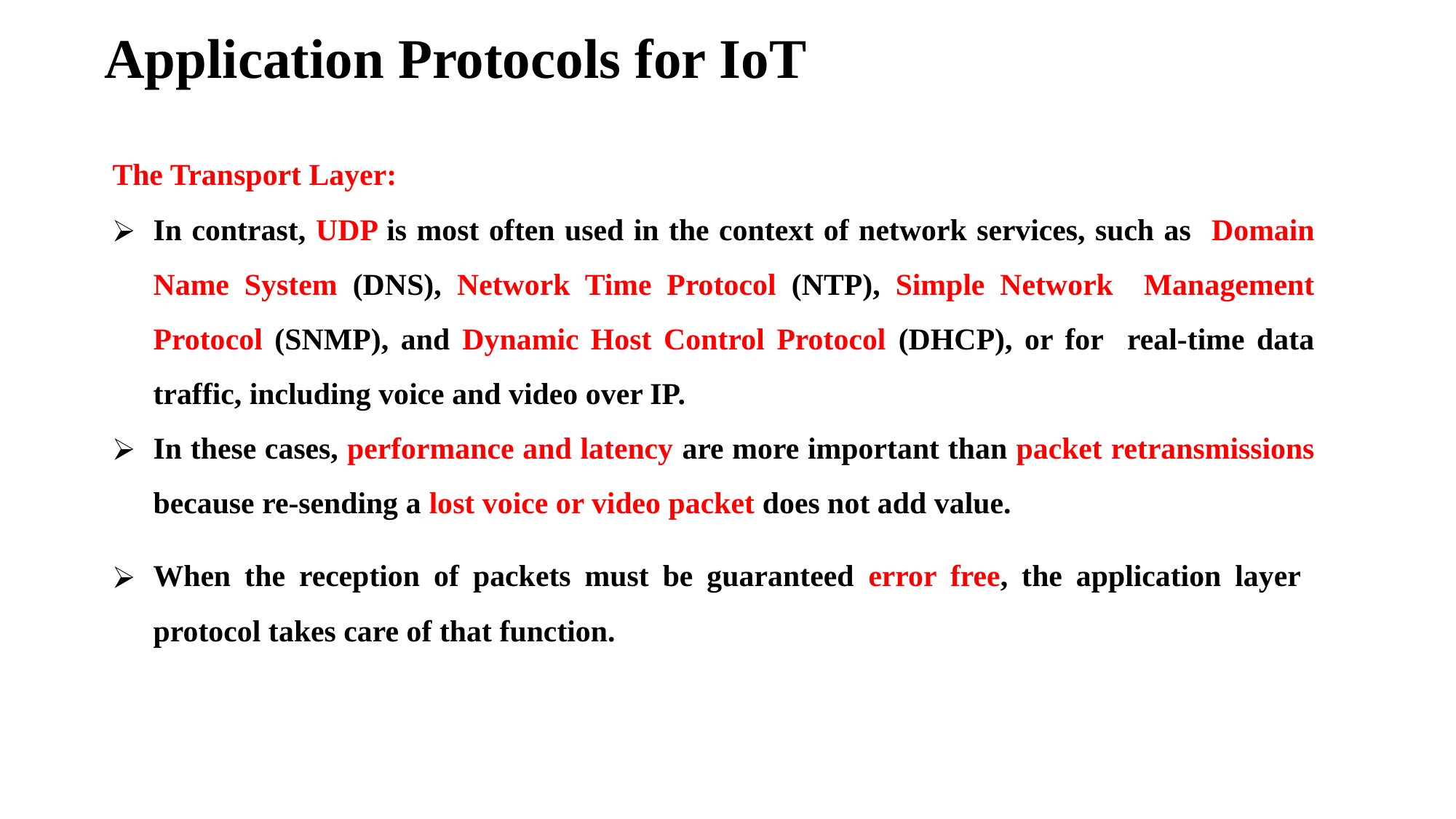

# Application Protocols for IoT

The Transport Layer:
In contrast, UDP is most often used in the context of network services, such as  Domain Name System (DNS), Network Time Protocol (NTP), Simple Network  Management Protocol (SNMP), and Dynamic Host Control Protocol (DHCP), or for  real-time data traffic, including voice and video over IP.
In these cases, performance and latency are more important than packet retransmissions because re-sending a lost voice or video packet does not add value.
When the reception of packets must be guaranteed error free, the application layer  protocol takes care of that function.